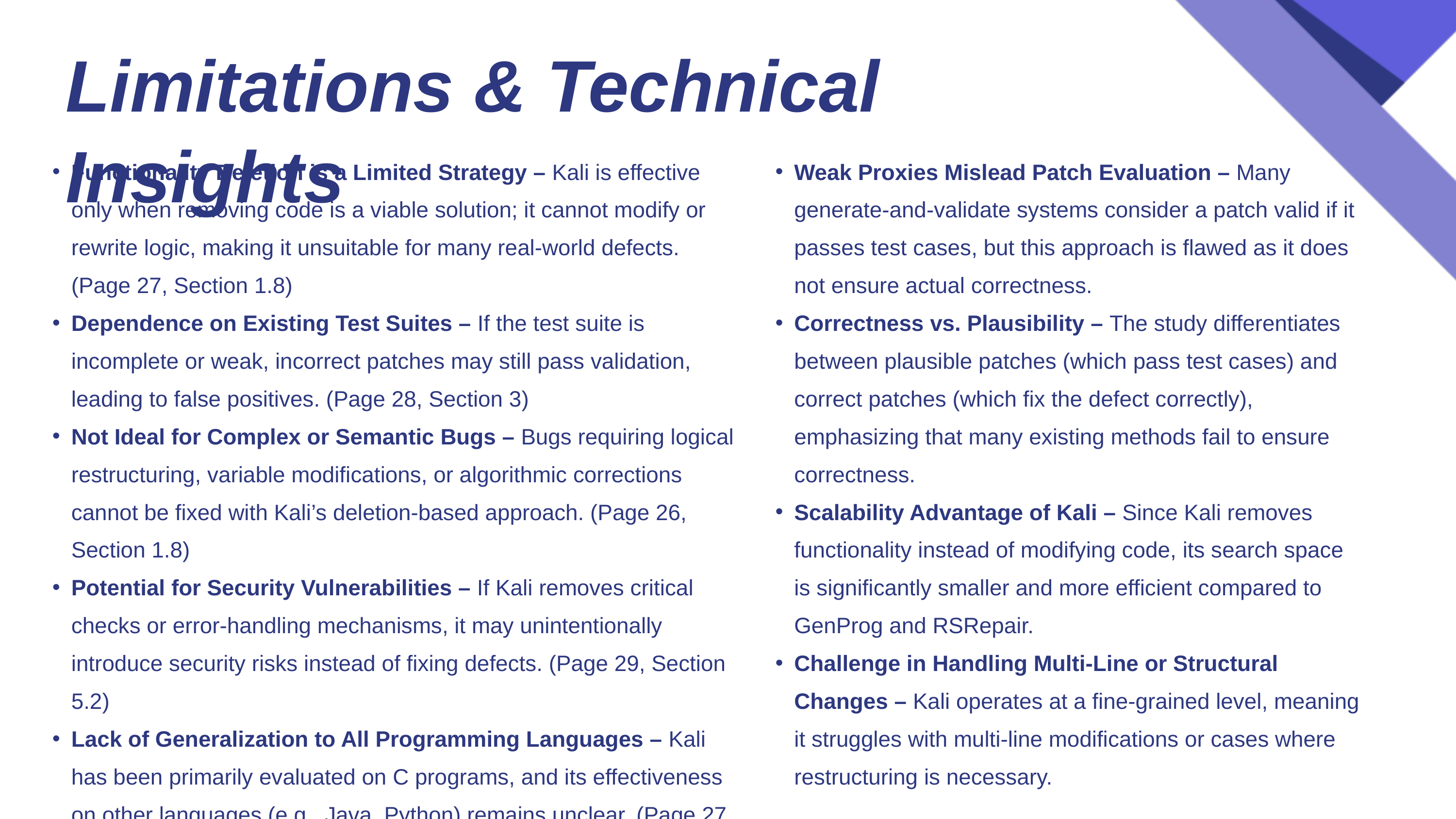

Limitations & Technical Insights
Functionality Deletion is a Limited Strategy – Kali is effective only when removing code is a viable solution; it cannot modify or rewrite logic, making it unsuitable for many real-world defects. (Page 27, Section 1.8)
Dependence on Existing Test Suites – If the test suite is incomplete or weak, incorrect patches may still pass validation, leading to false positives. (Page 28, Section 3)
Not Ideal for Complex or Semantic Bugs – Bugs requiring logical restructuring, variable modifications, or algorithmic corrections cannot be fixed with Kali’s deletion-based approach. (Page 26, Section 1.8)
Potential for Security Vulnerabilities – If Kali removes critical checks or error-handling mechanisms, it may unintentionally introduce security risks instead of fixing defects. (Page 29, Section 5.2)
Lack of Generalization to All Programming Languages – Kali has been primarily evaluated on C programs, and its effectiveness on other languages (e.g., Java, Python) remains unclear. (Page 27, Section 1.8)

Weak Proxies Mislead Patch Evaluation – Many generate-and-validate systems consider a patch valid if it passes test cases, but this approach is flawed as it does not ensure actual correctness.
Correctness vs. Plausibility – The study differentiates between plausible patches (which pass test cases) and correct patches (which fix the defect correctly), emphasizing that many existing methods fail to ensure correctness.
Scalability Advantage of Kali – Since Kali removes functionality instead of modifying code, its search space is significantly smaller and more efficient compared to GenProg and RSRepair.
Challenge in Handling Multi-Line or Structural Changes – Kali operates at a fine-grained level, meaning it struggles with multi-line modifications or cases where restructuring is necessary.